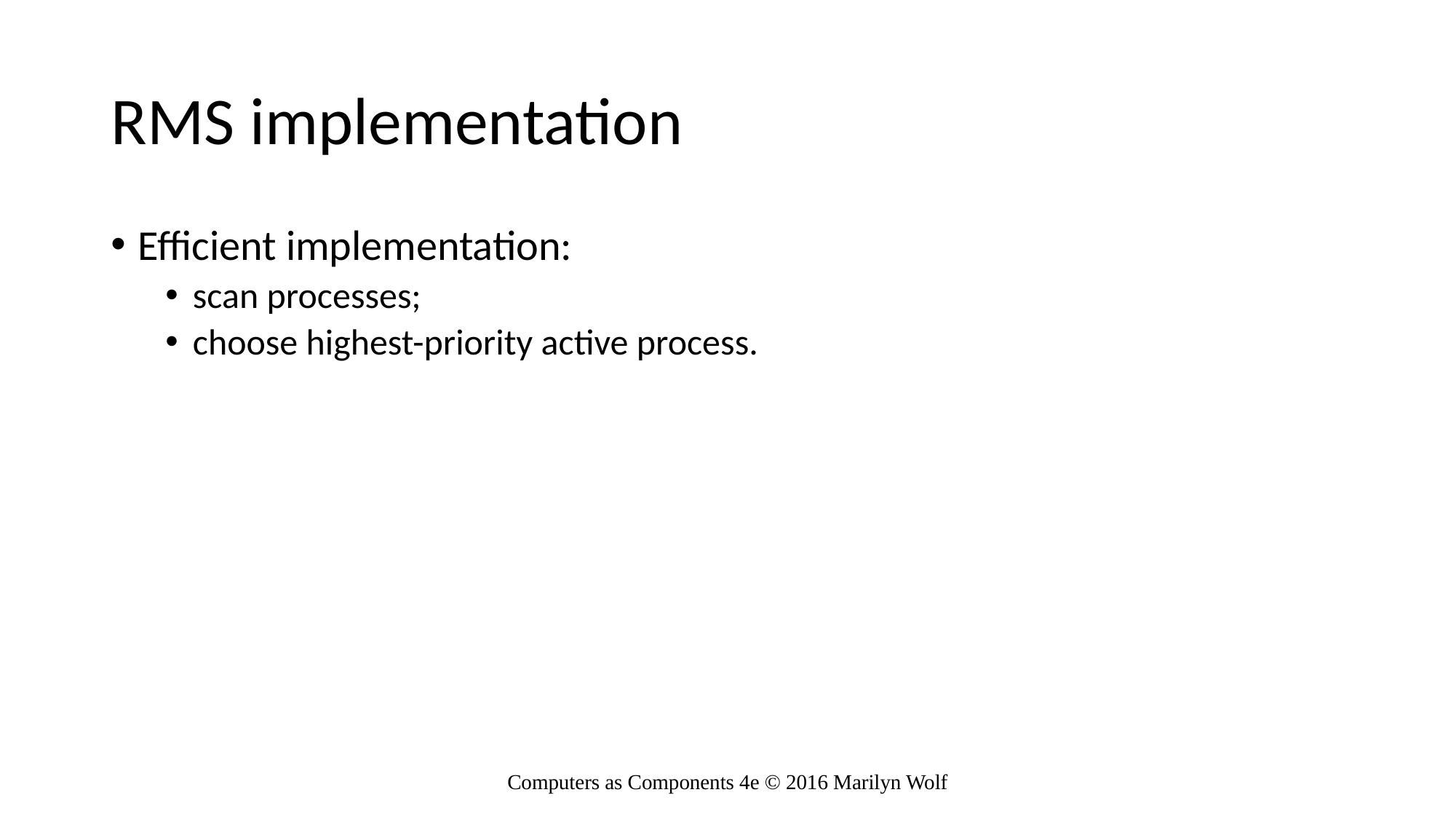

# RMS implementation
Efficient implementation:
scan processes;
choose highest-priority active process.
Computers as Components 4e © 2016 Marilyn Wolf